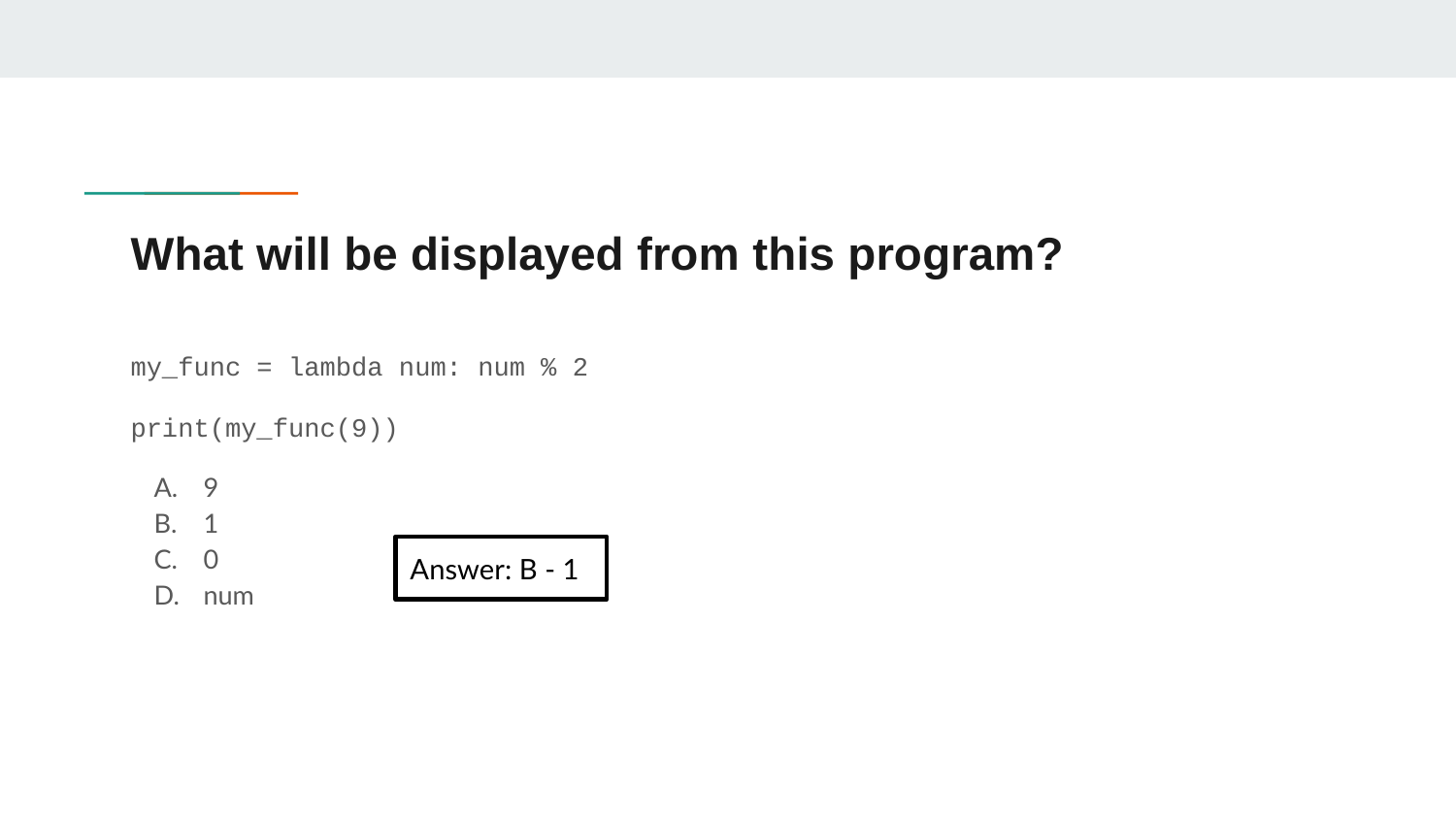

# What will be displayed from this program?
my_func = lambda num: num % 2
print(my_func(9))
9
1
0
num
Answer: B - 1